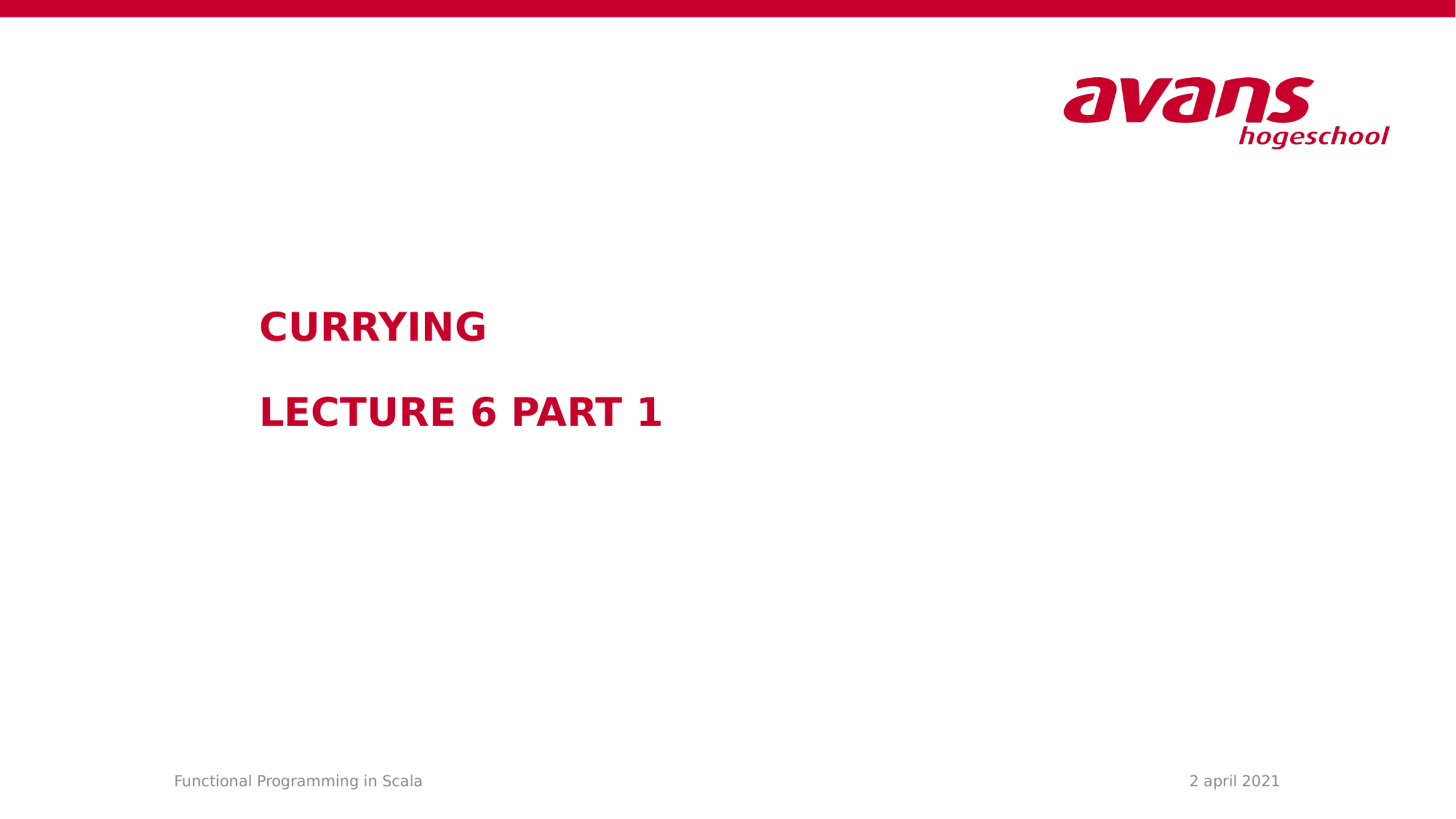

# Currying Lecture 6 part 1
2 april 2021